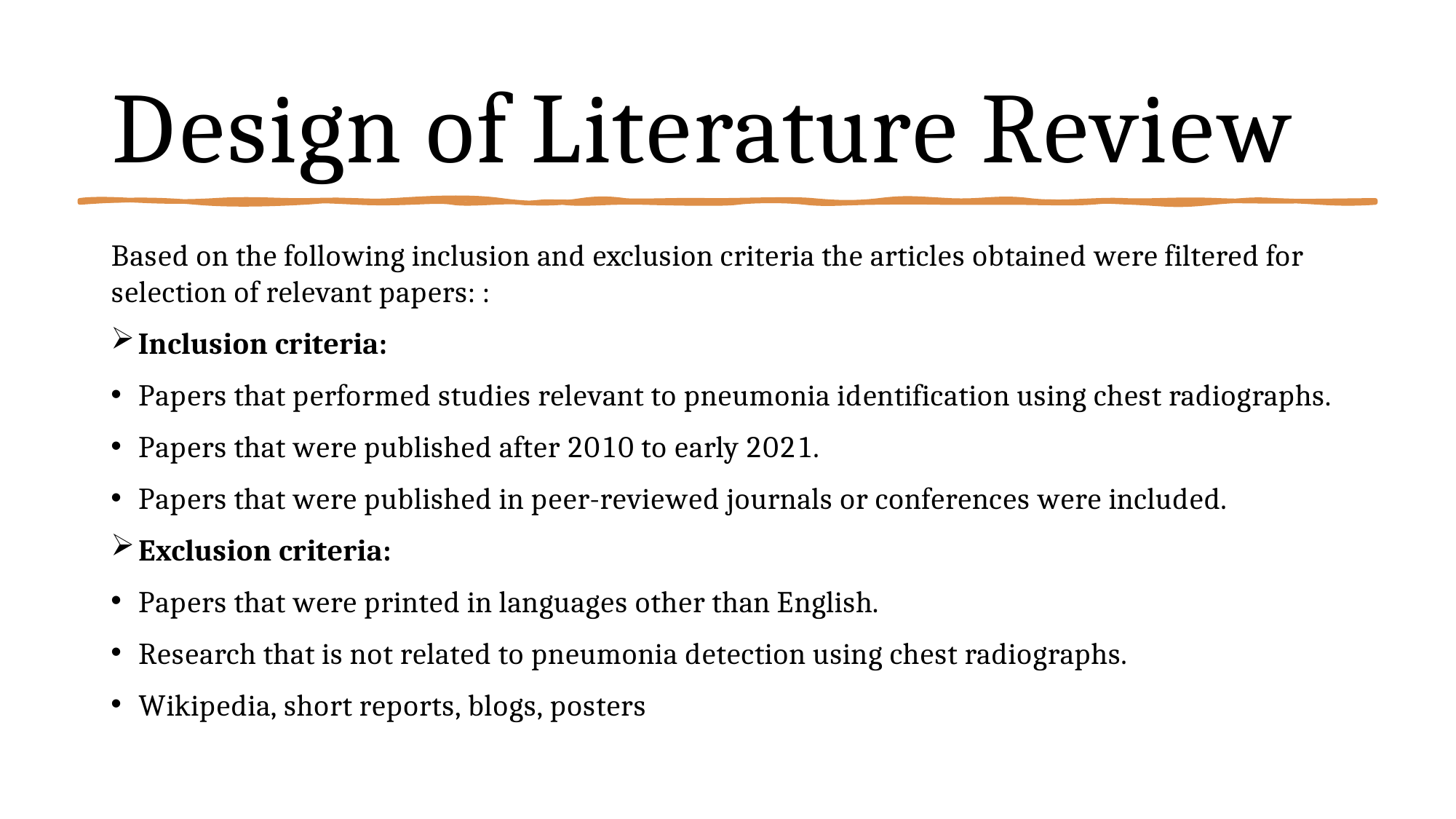

# Design of Literature Review

Based on the following inclusion and exclusion criteria the articles obtained were filtered for selection of relevant papers: :
Inclusion criteria:
Papers that performed studies relevant to pneumonia identification using chest radiographs.
Papers that were published after 2010 to early 2021.
Papers that were published in peer-reviewed journals or conferences were included.
Exclusion criteria:
Papers that were printed in languages other than English.
Research that is not related to pneumonia detection using chest radiographs.
Wikipedia, short reports, blogs, posters